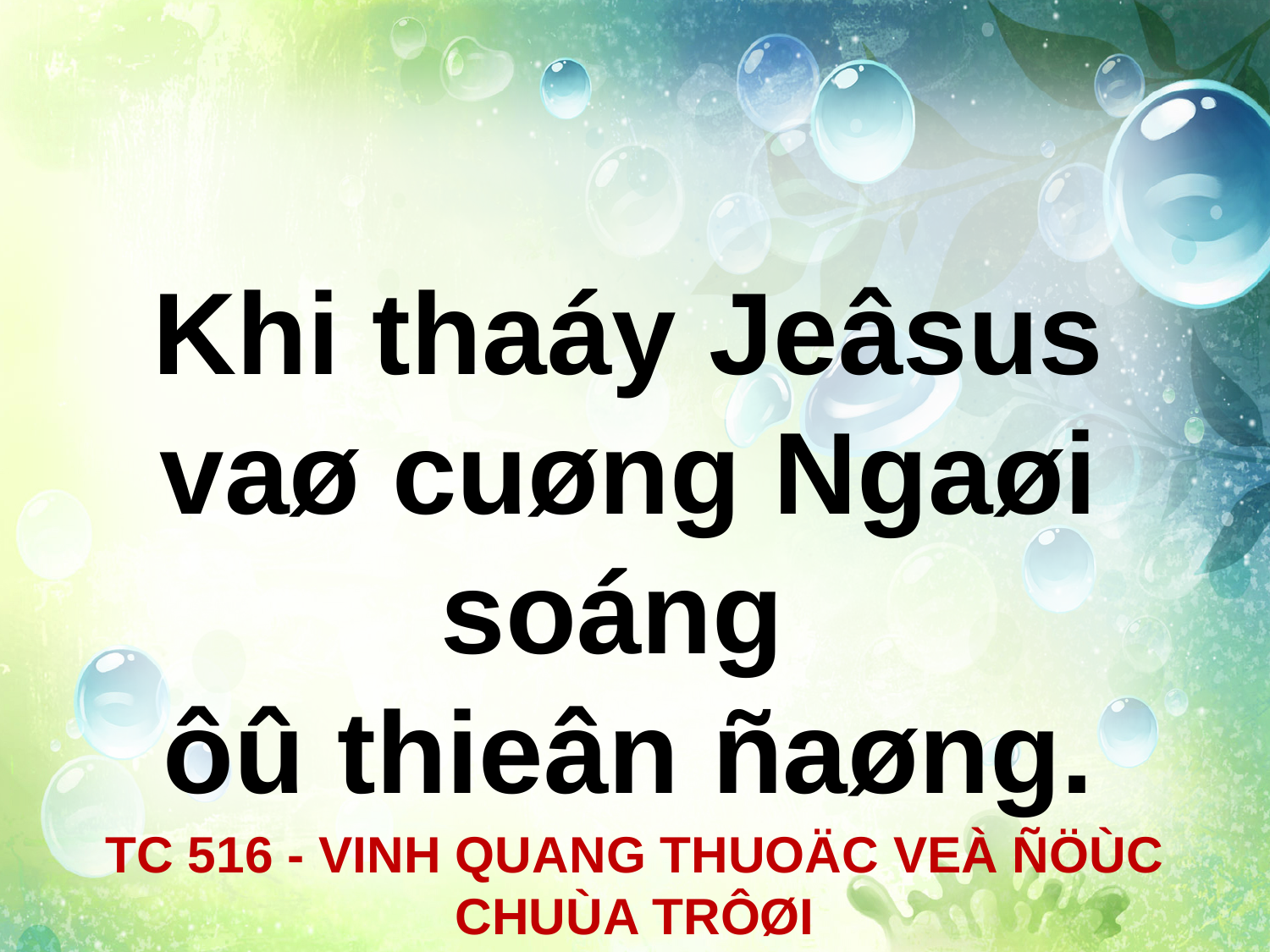

Khi thaáy Jeâsus
vaø cuøng Ngaøi soáng
ôû thieân ñaøng.
TC 516 - VINH QUANG THUOÄC VEÀ ÑÖÙC CHUÙA TRÔØI